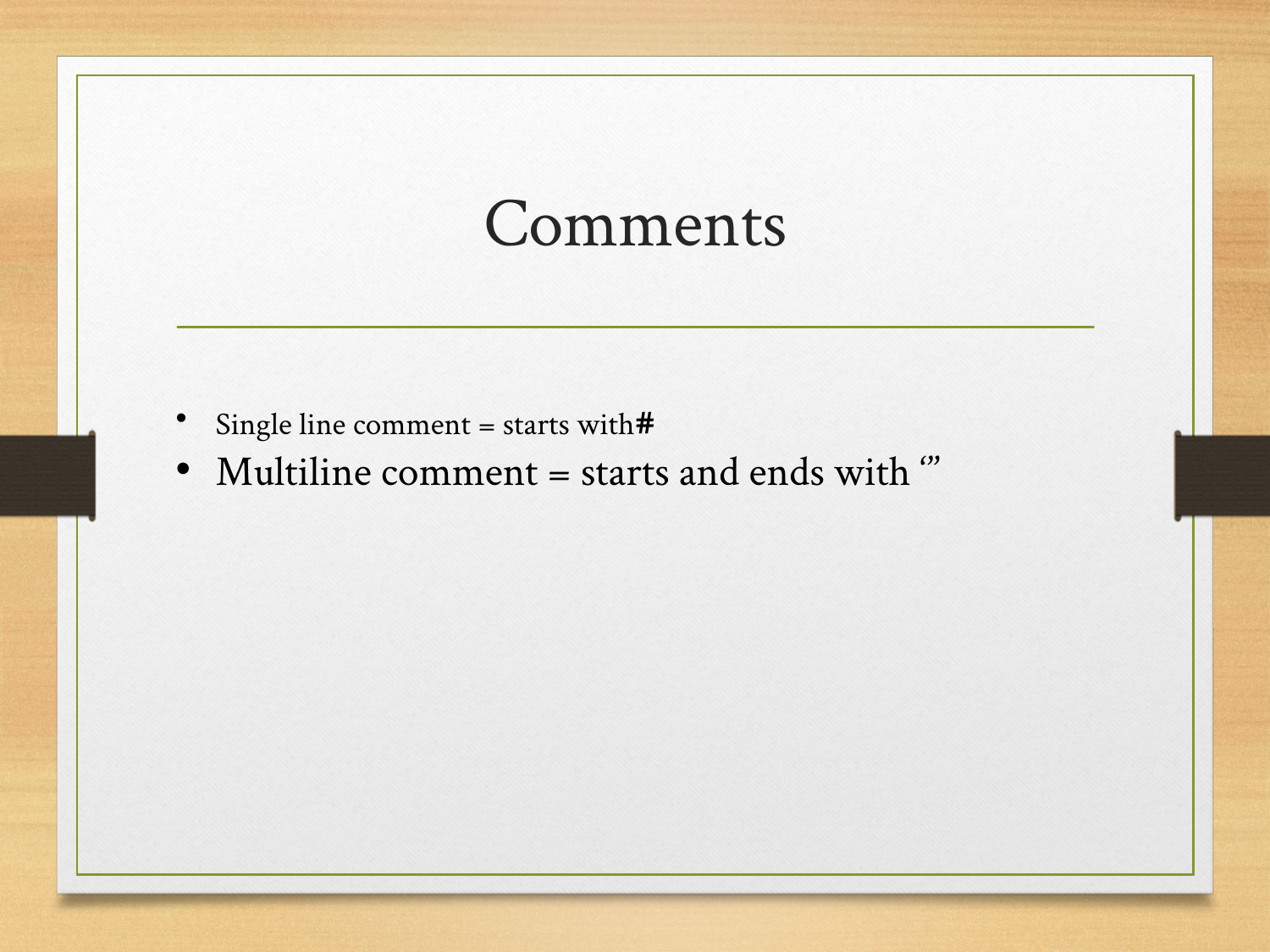

# Comments
Single line comment = starts with#
Multiline comment = starts and ends with ‘’’